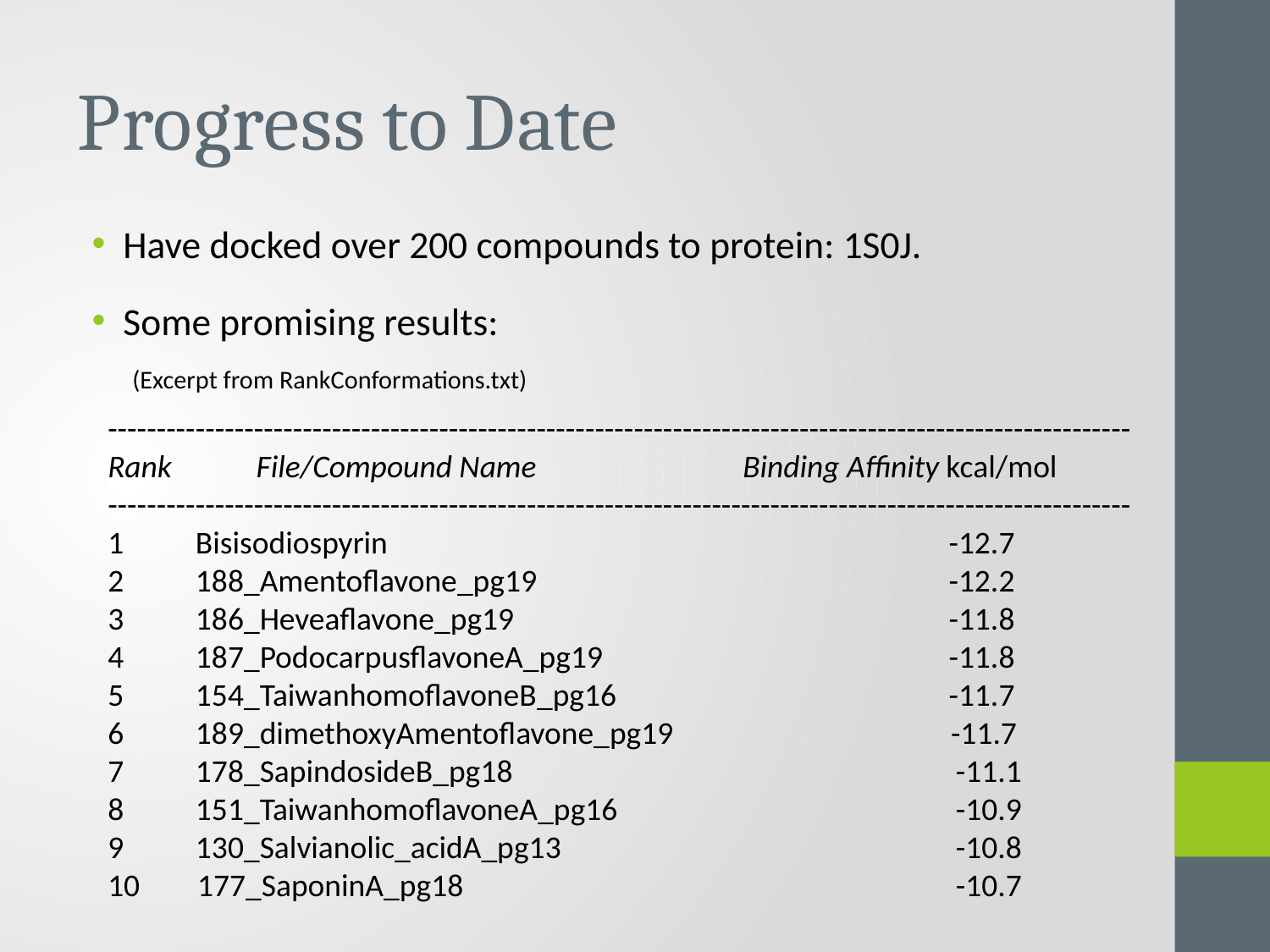

# Progress to Date
Have docked over 200 compounds to protein: 1S0J.
Some promising results:
(Excerpt from RankConformations.txt)
---------------------------------------------------------------------------------------------------------
Rank	   File/Compound Name		Binding Affinity kcal/mol
---------------------------------------------------------------------------------------------------------
1          Bisisodiospyrin				           -12.7
2          188_Amentoflavone_pg19			           -12.2
3          186_Heveaflavone_pg19 	   		           -11.8
4          187_PodocarpusflavoneA_pg19			           -11.8
5          154_TaiwanhomoflavoneB_pg16		           -11.7
6          189_dimethoxyAmentoflavone_pg19	                             -11.7
7          178_SapindosideB_pg18			            -11.1
8          151_TaiwanhomoflavoneA_pg16		            -10.9
9          130_Salvianolic_acidA_pg13			            -10.8
10        177_SaponinA_pg18	       			            -10.7